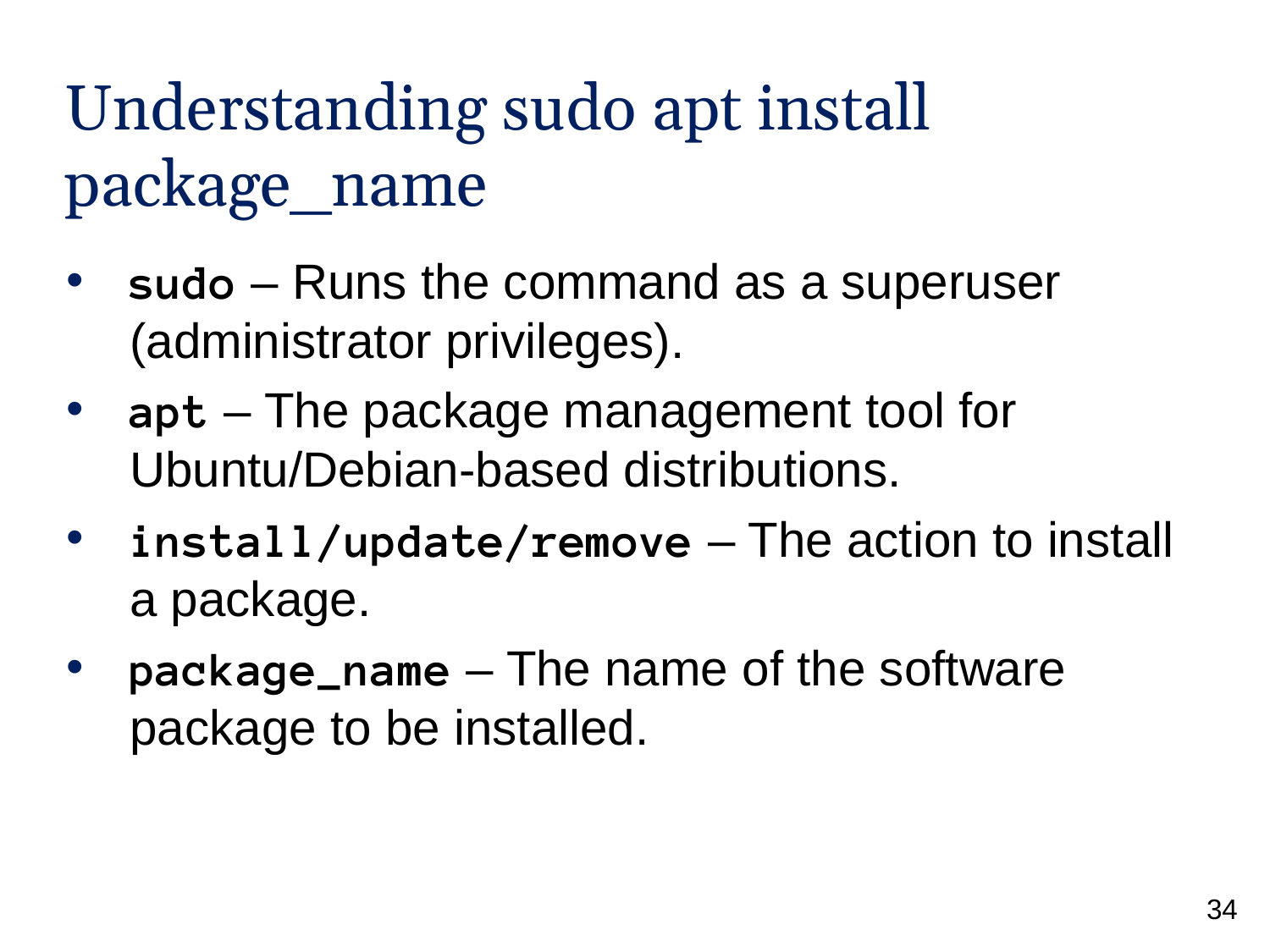

# Understanding sudo apt install package_name

sudo – Runs the command as a superuser (administrator privileges).
apt – The package management tool for Ubuntu/Debian-based distributions.
install/update/remove – The action to install a package.
package_name – The name of the software package to be installed.

34